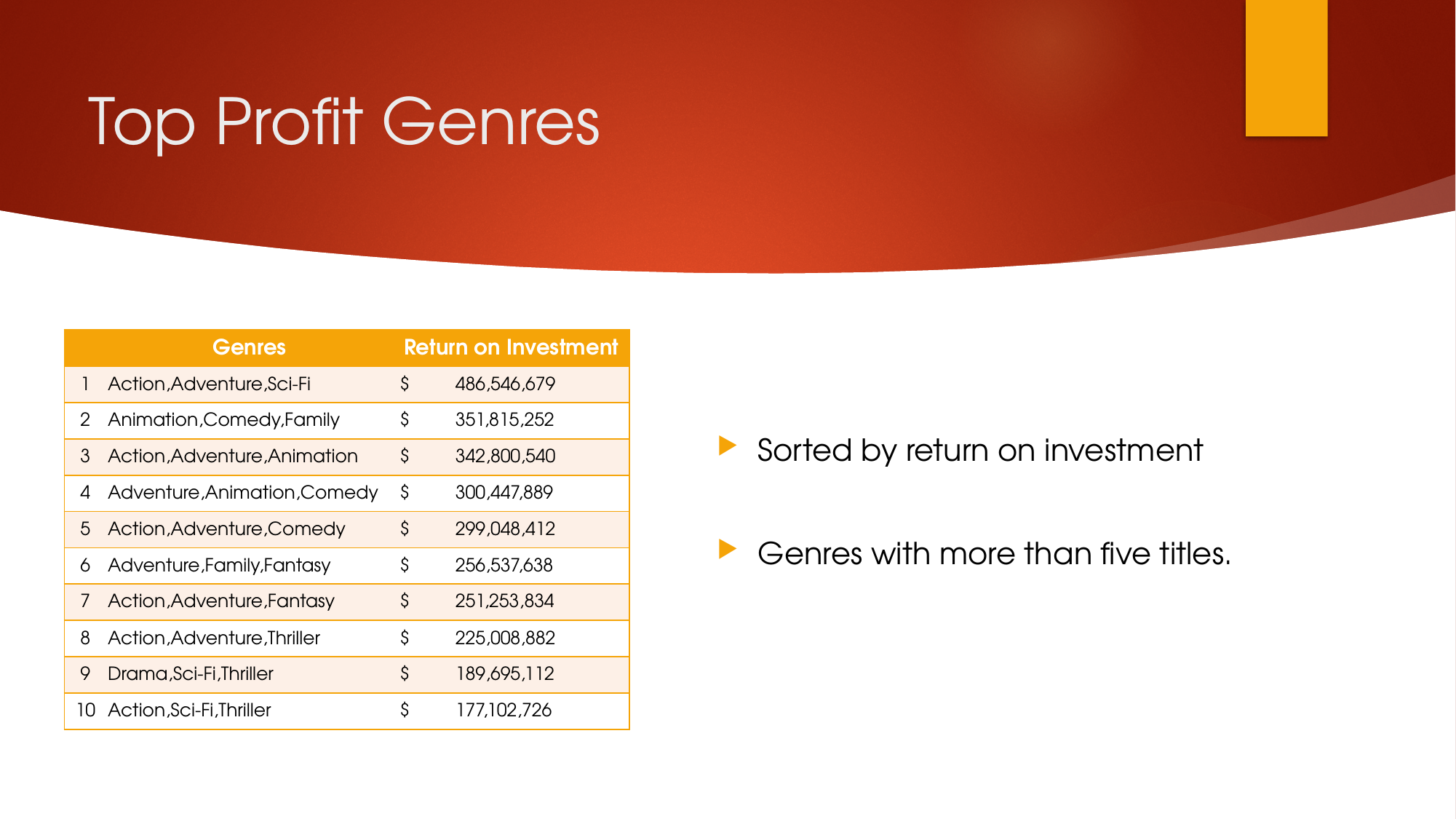

# Top Profit Genres

|  | Genres | Return on Investment |
| --- | --- | --- |
| 1 | Action,Adventure,Sci-Fi | $ 486,546,679 |
| 2 | Animation,Comedy,Family | $ 351,815,252 |
| 3 | Action,Adventure,Animation | $ 342,800,540 |
| 4 | Adventure,Animation,Comedy | $ 300,447,889 |
| 5 | Action,Adventure,Comedy | $ 299,048,412 |
| 6 | Adventure,Family,Fantasy | $ 256,537,638 |
| 7 | Action,Adventure,Fantasy | $ 251,253,834 |
| 8 | Action,Adventure,Thriller | $ 225,008,882 |
| 9 | Drama,Sci-Fi,Thriller | $ 189,695,112 |
| 10 | Action,Sci-Fi,Thriller | $ 177,102,726 |
Sorted by return on investment

Genres with more than five titles.